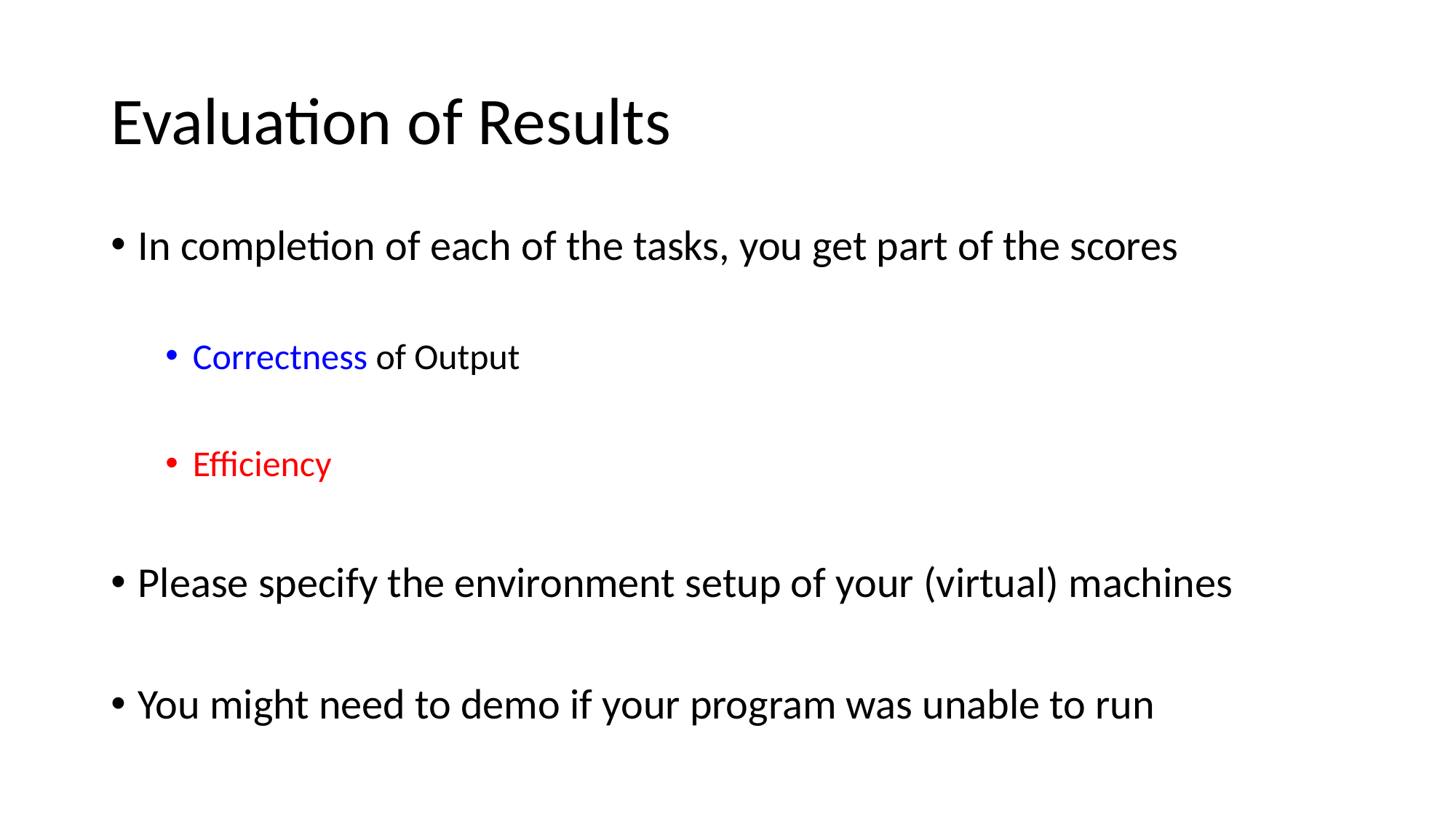

# Evaluation of Results
In completion of each of the tasks, you get part of the scores

Correctness of Output

Efficiency

Please specify the environment setup of your (virtual) machines

You might need to demo if your program was unable to run